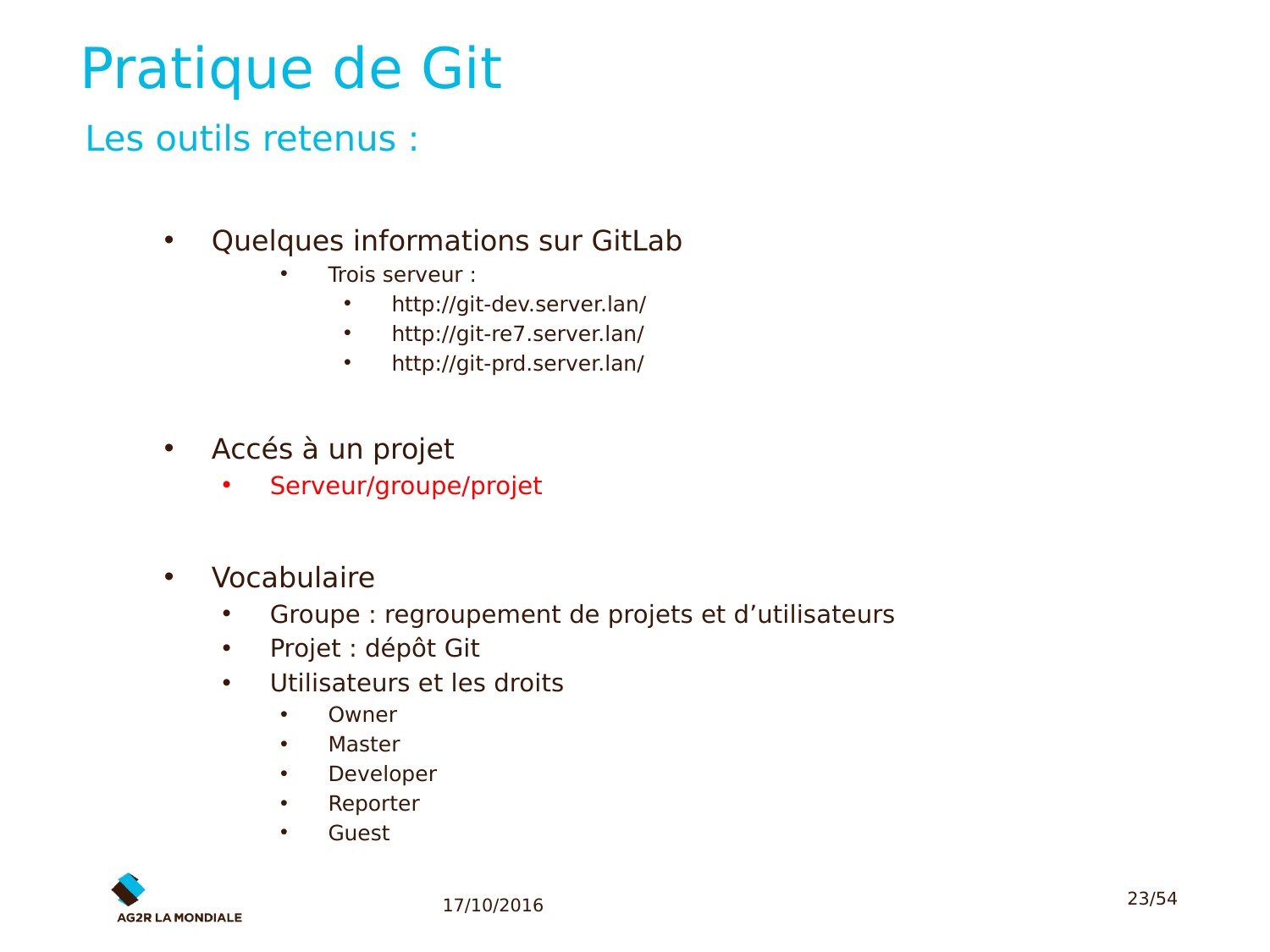

# Pratique de Git
Les outils retenus :

Quelques informations sur GitLab
Trois serveur :
http://git-dev.server.lan/
http://git-re7.server.lan/
http://git-prd.server.lan/

Accés à un projet
Serveur/groupe/projet

Vocabulaire
Groupe : regroupement de projets et d’utilisateurs
Projet : dépôt Git
Utilisateurs et les droits
Owner
Master
Developer
Reporter
Guest

17/10/2016
23/54